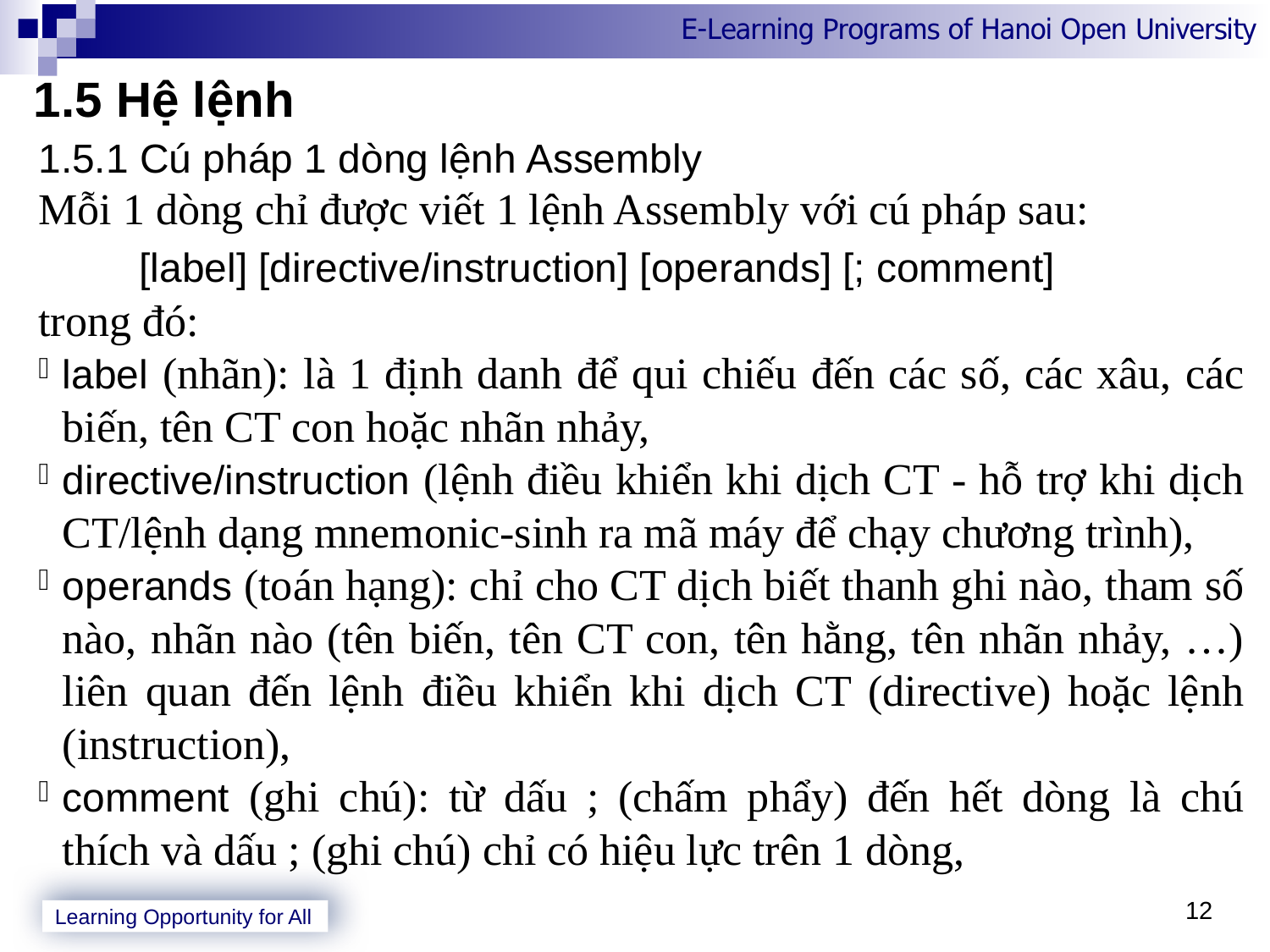

# 1.5 Hệ lệnh
1.5.1 Cú pháp 1 dòng lệnh Assembly
Mỗi 1 dòng chỉ được viết 1 lệnh Assembly với cú pháp sau:
         [label] [directive/instruction] [operands] [; comment]
trong đó:
label (nhãn): là 1 định danh để qui chiếu đến các số, các xâu, các biến, tên CT con hoặc nhãn nhảy,
directive/instruction (lệnh điều khiển khi dịch CT - hỗ trợ khi dịch CT/lệnh dạng mnemonic-sinh ra mã máy để chạy chương trình),
operands (toán hạng): chỉ cho CT dịch biết thanh ghi nào, tham số nào, nhãn nào (tên biến, tên CT con, tên hằng, tên nhãn nhảy, …) liên quan đến lệnh điều khiển khi dịch CT (directive) hoặc lệnh (instruction),
comment (ghi chú): từ dấu ; (chấm phẩy) đến hết dòng là chú thích và dấu ; (ghi chú) chỉ có hiệu lực trên 1 dòng,

12